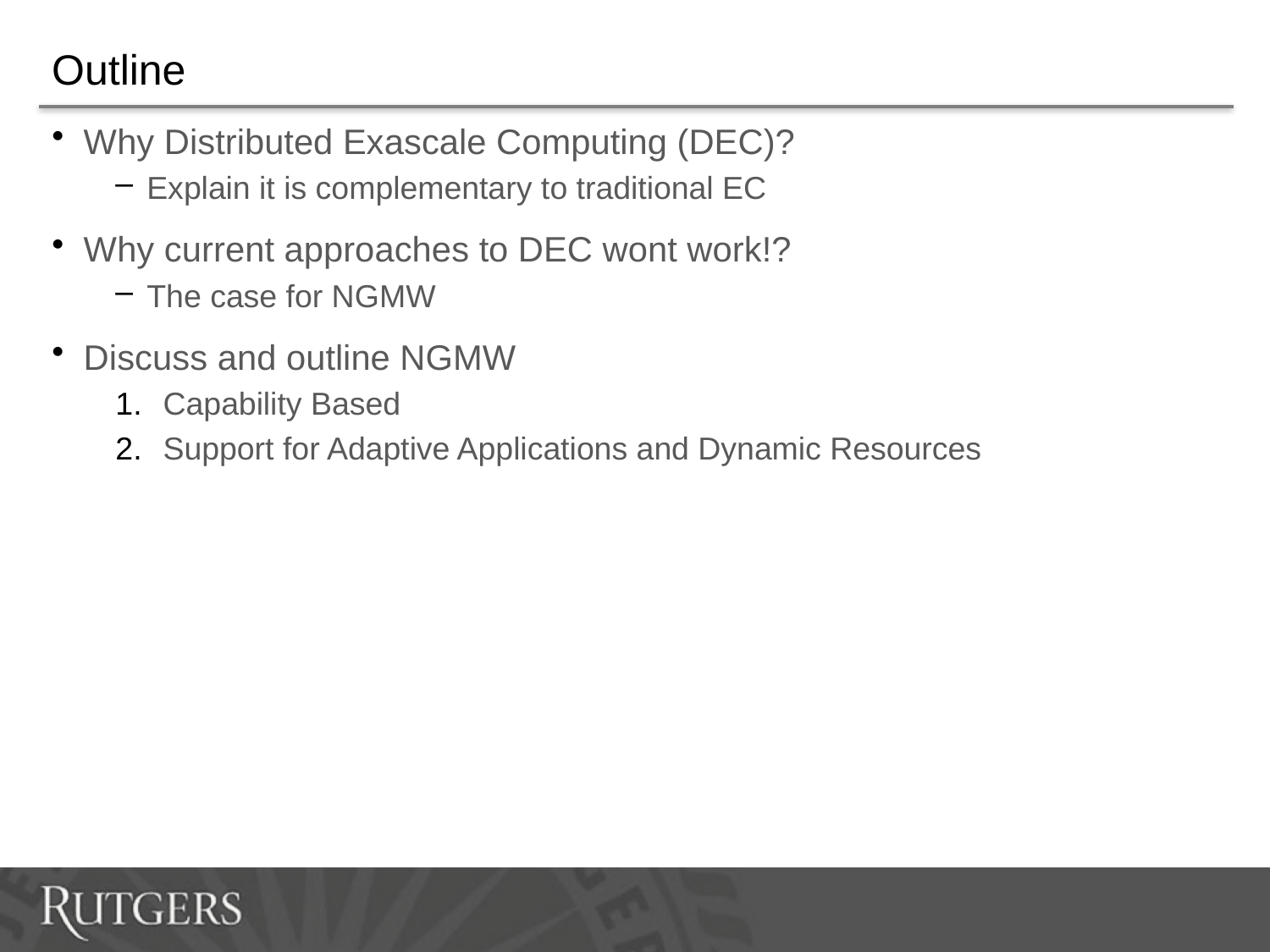

# Outline
Why Distributed Exascale Computing (DEC)?
Explain it is complementary to traditional EC
Why current approaches to DEC wont work!?
The case for NGMW
Discuss and outline NGMW
Capability Based
Support for Adaptive Applications and Dynamic Resources